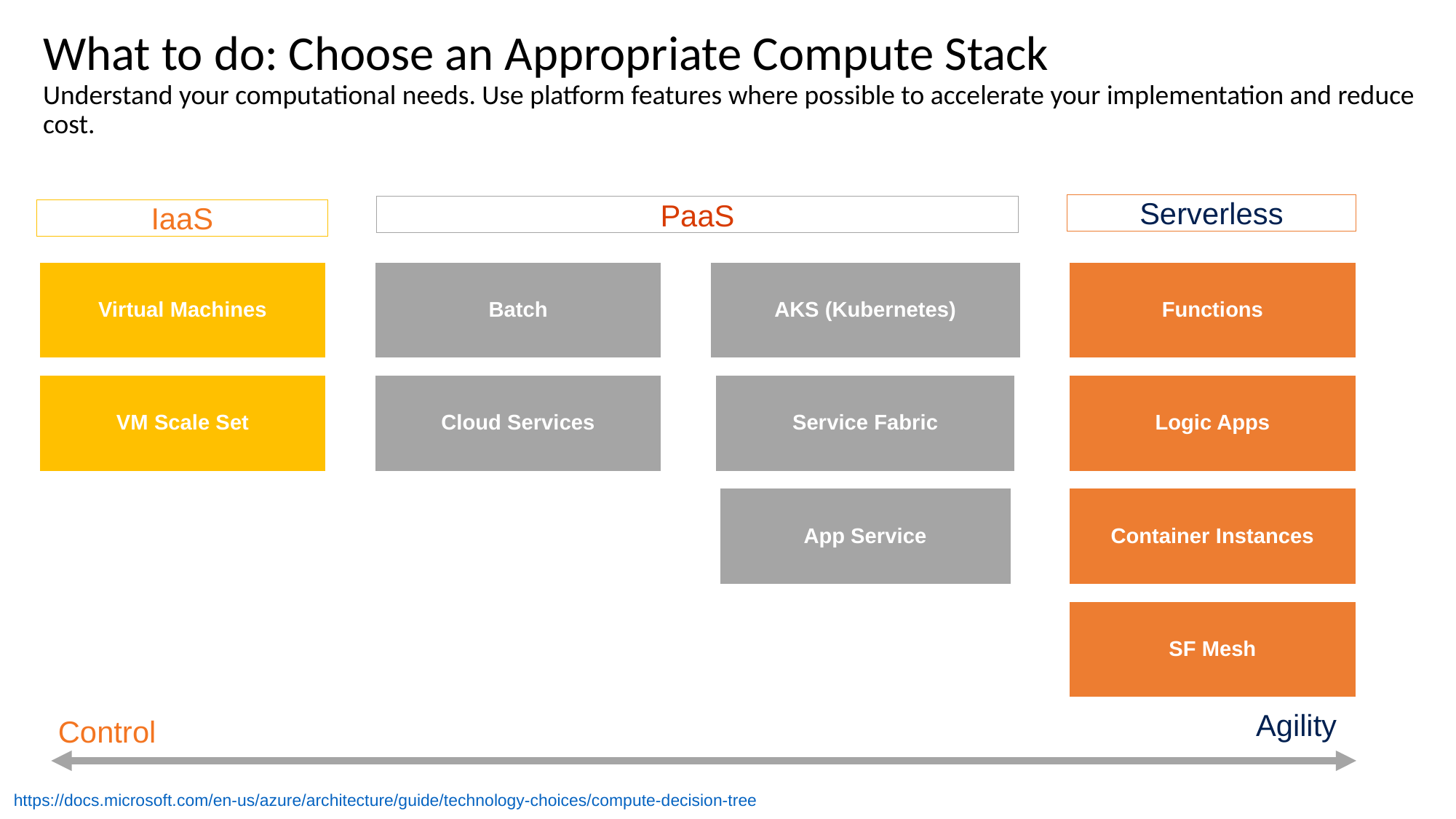

# What to do: Choose an Appropriate Compute Stack Understand your computational needs. Use platform features where possible to accelerate your implementation and reduce cost.

Serverless
PaaS
IaaS
Virtual Machines
VM Scale Set
Batch
Cloud Services
AKS (Kubernetes)
Service Fabric
App Service
Functions
Logic Apps
Container Instances
SF Mesh
Agility
Control
https://docs.microsoft.com/en-us/azure/architecture/guide/technology-choices/compute-decision-tree